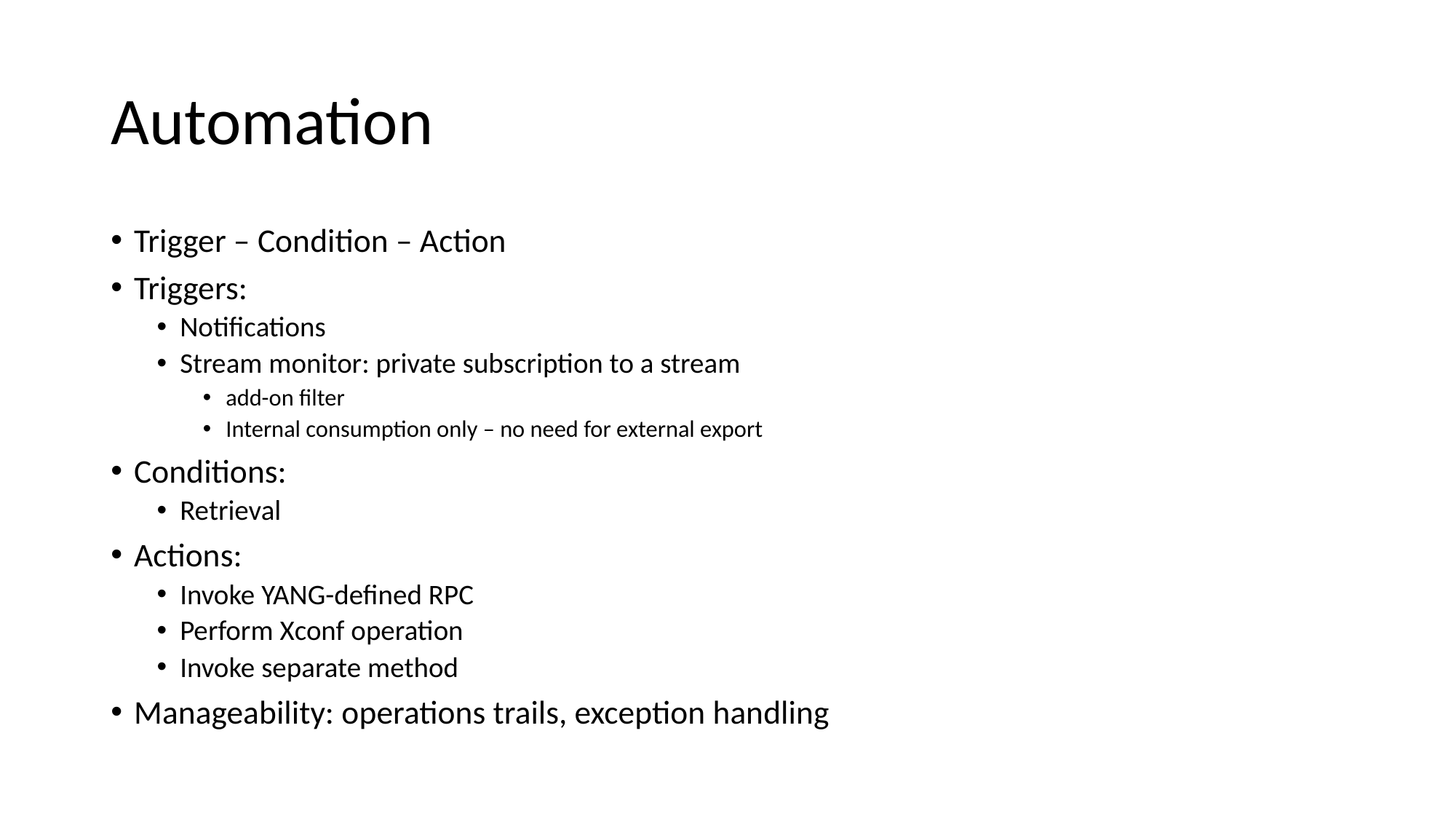

# Automation
Trigger – Condition – Action
Triggers:
Notifications
Stream monitor: private subscription to a stream
add-on filter
Internal consumption only – no need for external export
Conditions:
Retrieval
Actions:
Invoke YANG-defined RPC
Perform Xconf operation
Invoke separate method
Manageability: operations trails, exception handling